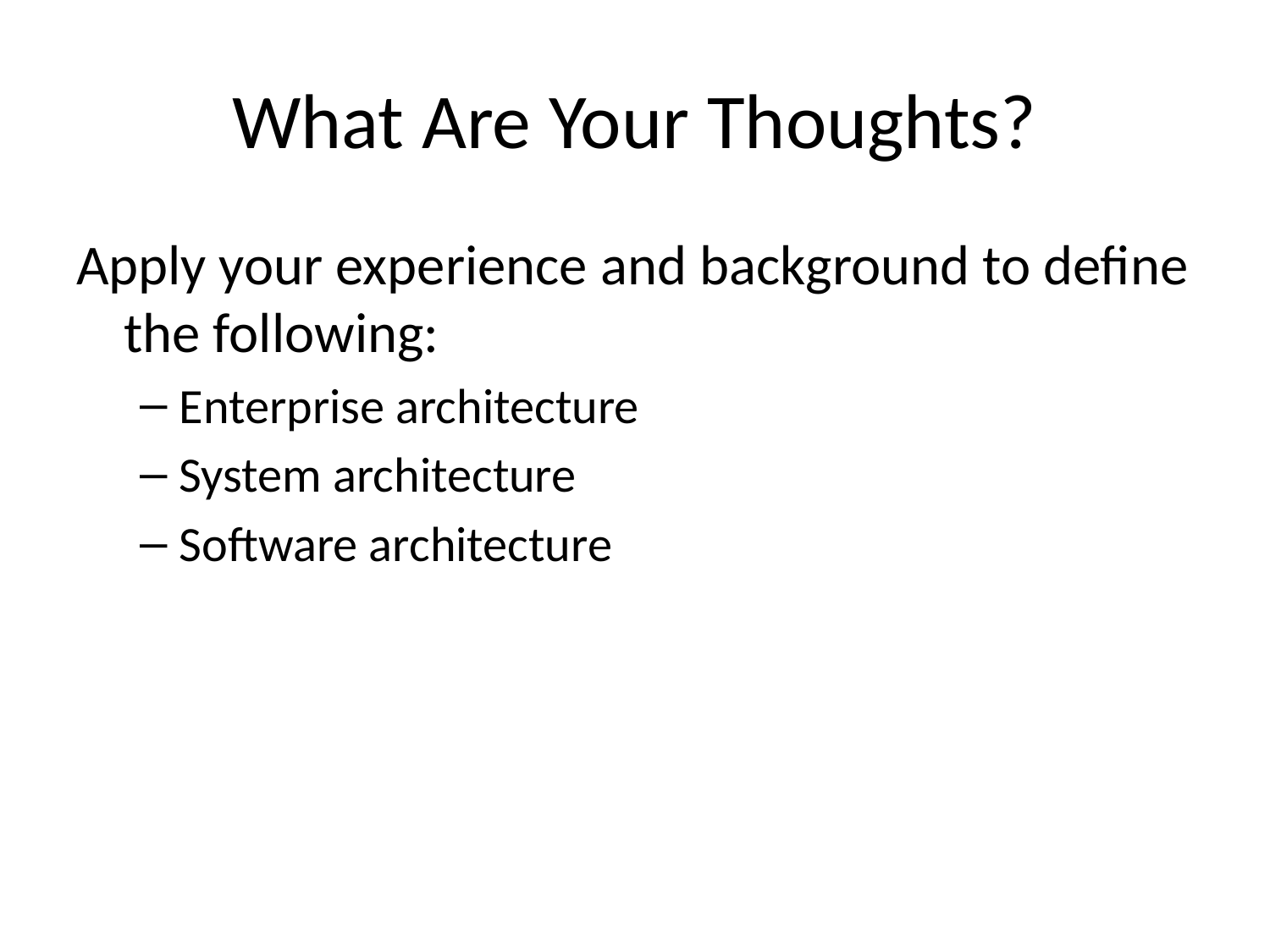

# What Are Your Thoughts?
Apply your experience and background to define the following:
Enterprise architecture
System architecture
Software architecture